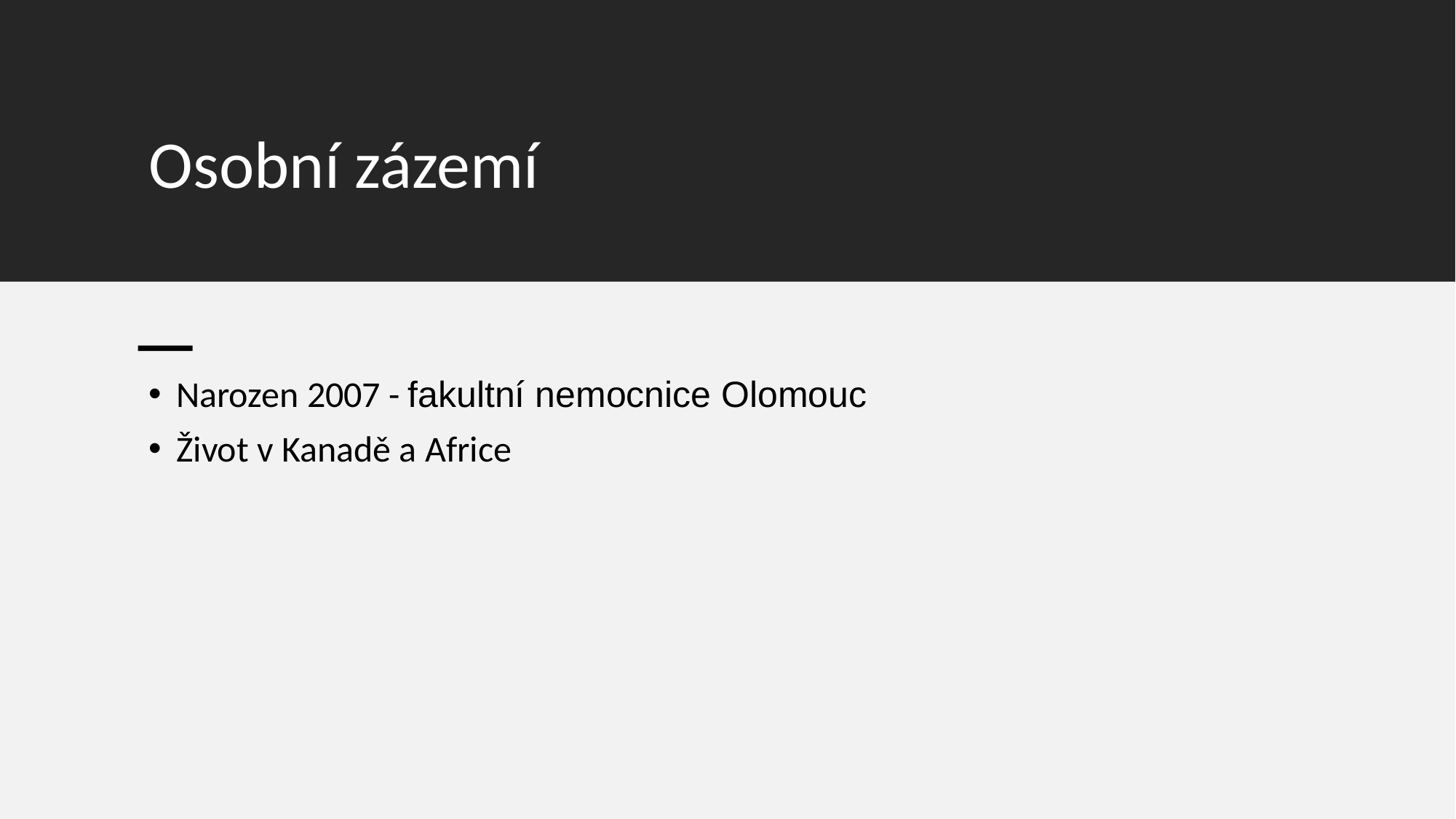

# Osobní zázemí

Narozen 2007 - fakultní nemocnice Olomouc
Život v Kanadě a Africe